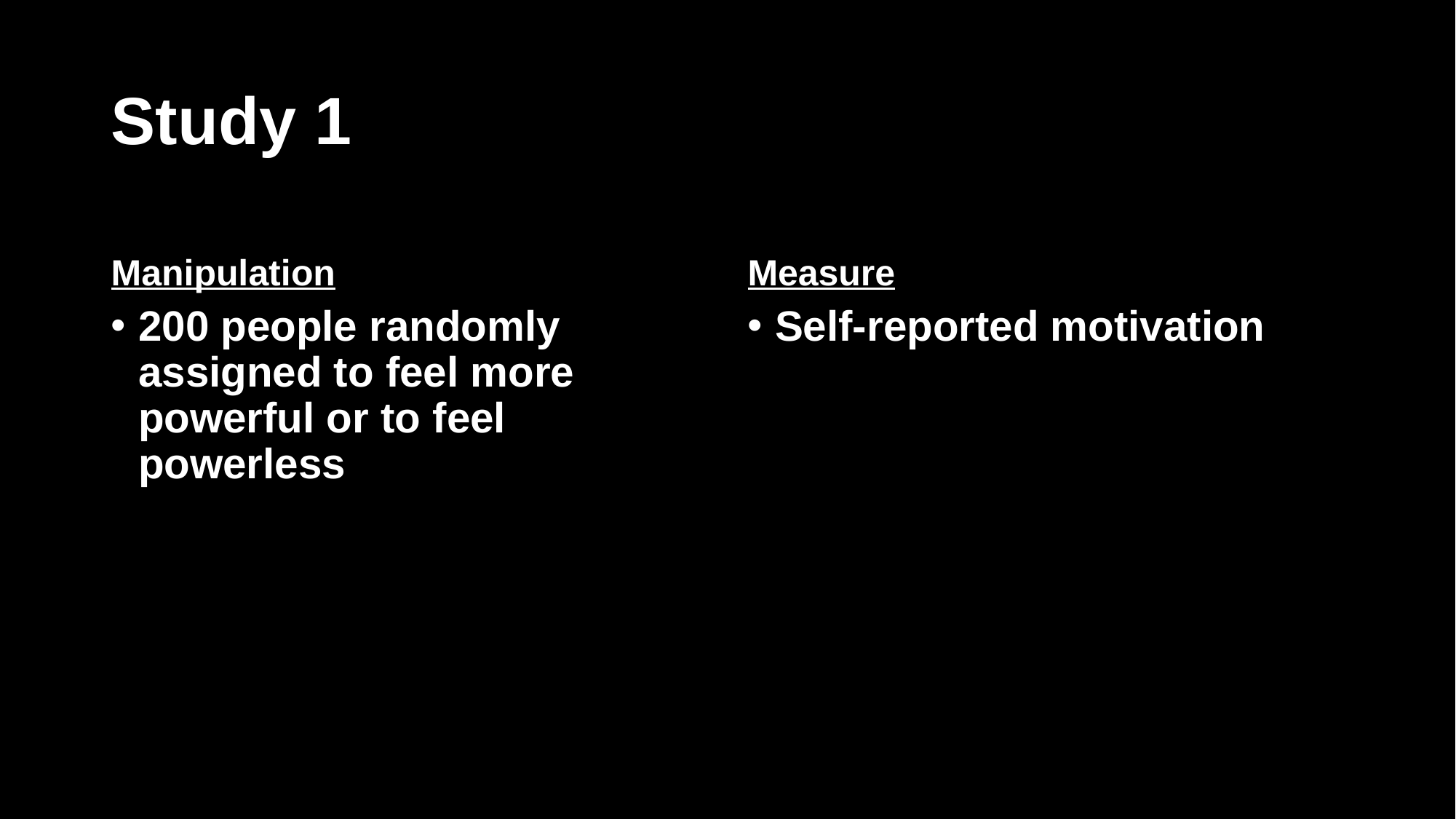

# Study 1
Manipulation
Measure
200 people randomly assigned to feel more powerful or to feel powerless
Self-reported motivation